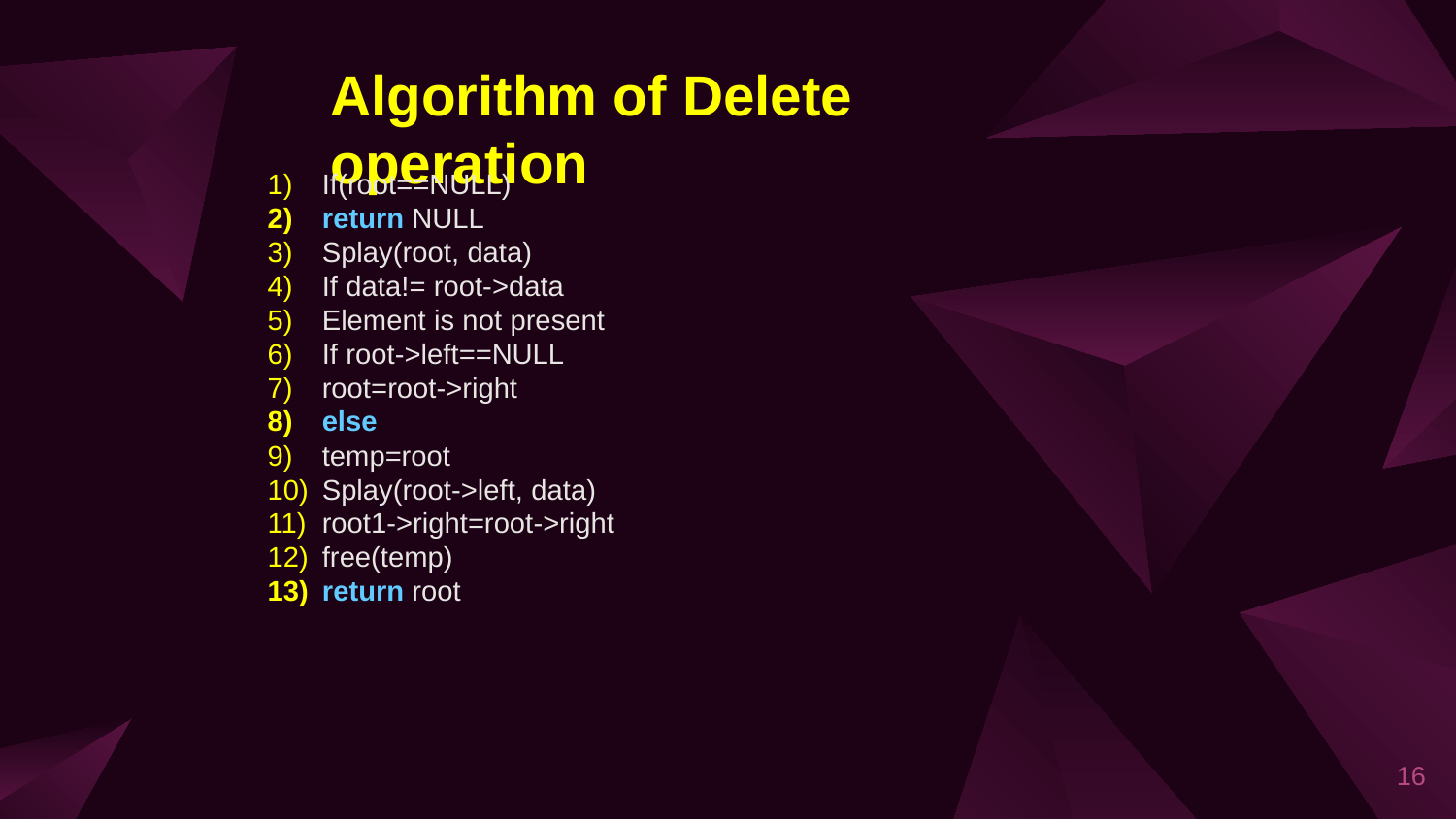

Algorithm of Delete operation
If(root==NULL)
return NULL
Splay(root, data)
If data!= root->data
Element is not present
If root->left==NULL
root=root->right
else
temp=root
Splay(root->left, data)
root1->right=root->right
free(temp)
return root

16